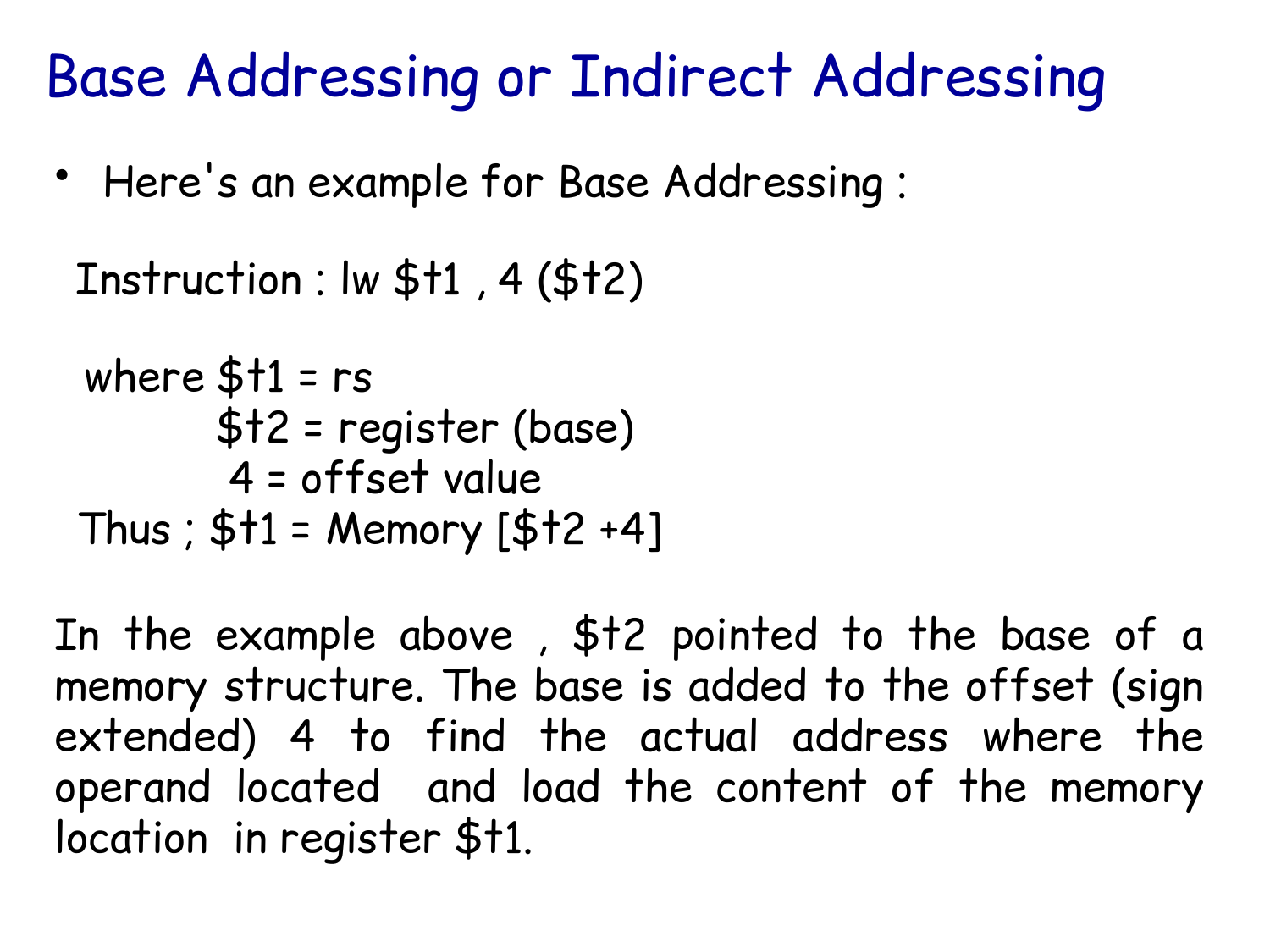

Base Addressing or Indirect Addressing
Here's an example for Base Addressing :
Instruction : lw $t1 , 4 ($t2)
 where $t1 = rs
           $t2 = register (base)
            4 = offset value
Thus ; $t1 = Memory [$t2 +4]
In the example above , $t2 pointed to the base of a memory structure. The base is added to the offset (sign extended) 4 to find the actual address where the operand located  and load the content of the memory location  in register $t1.